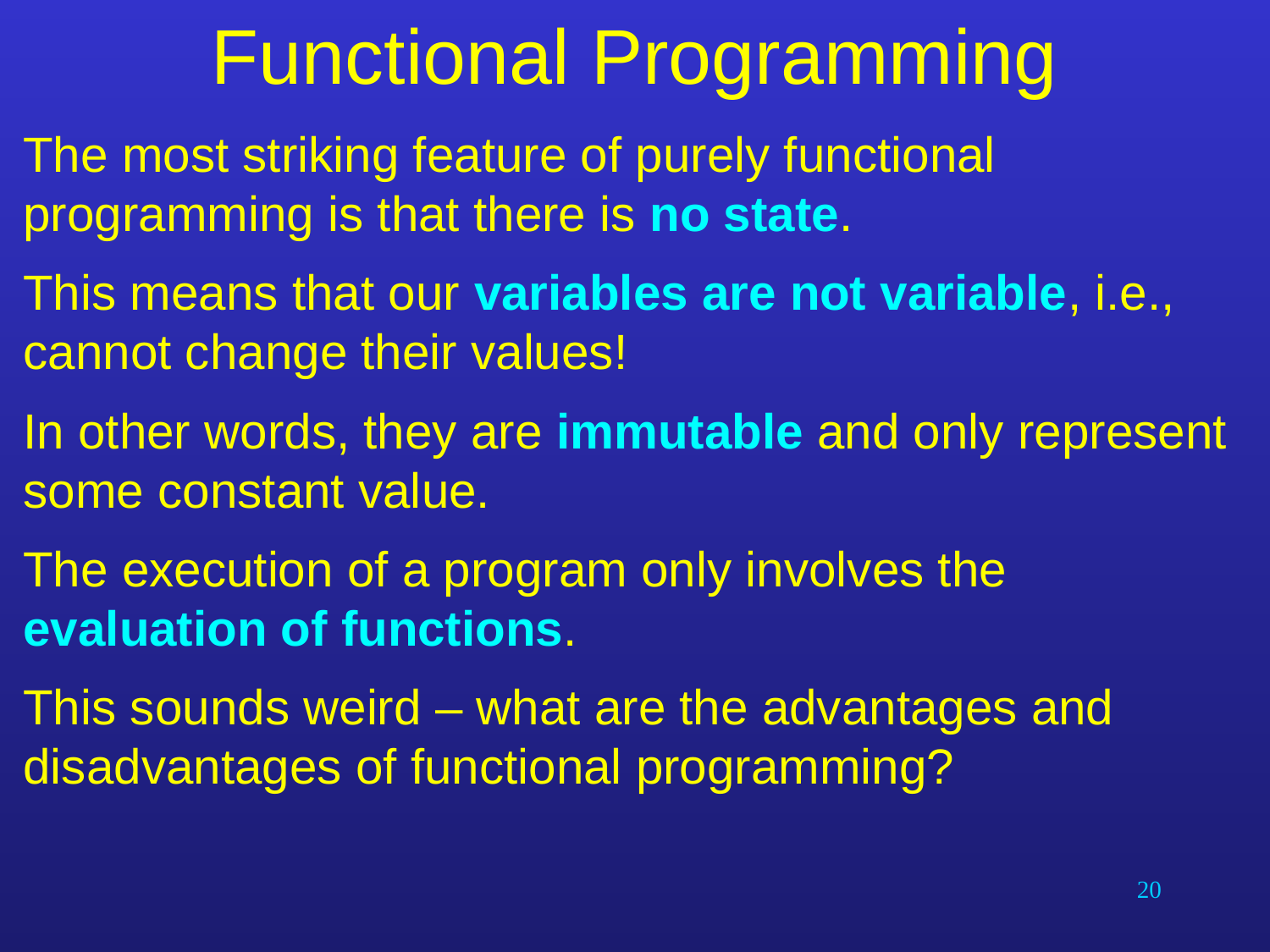

# Functional Programming
The most striking feature of purely functional programming is that there is no state.
This means that our variables are not variable, i.e., cannot change their values!
In other words, they are immutable and only represent some constant value.
The execution of a program only involves the evaluation of functions.
This sounds weird – what are the advantages and disadvantages of functional programming?

20